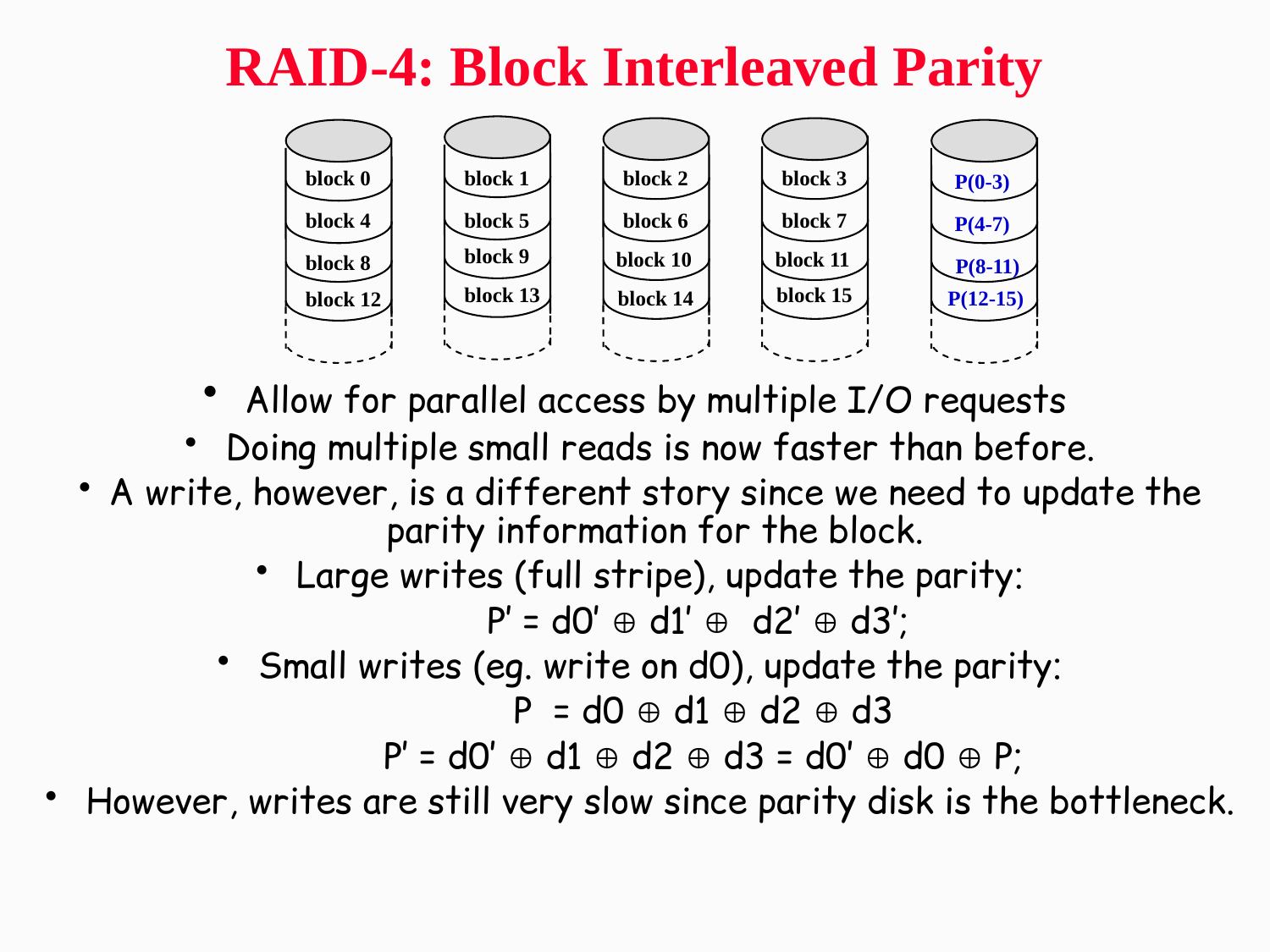

RAID-4: Block Interleaved Parity

block 0
block 1
block 2
block 3
P(0-3)
block 4
block 5
block 6
block 7
P(4-7)
block 9
block 10
block 11
block 8
P(8-11)
block 13
block 15
block 14
P(12-15)
block 12
 Allow for parallel access by multiple I/O requests
 Doing multiple small reads is now faster than before.
A write, however, is a different story since we need to update the parity information for the block.
 Large writes (full stripe), update the parity:
	P’ = d0’ ⊕ d1’ ⊕  d2’ ⊕ d3’;
 Small writes (eg. write on d0), update the parity:
	P  = d0 ⊕ d1 ⊕ d2 ⊕ d3
	P’ = d0’ ⊕ d1 ⊕ d2 ⊕ d3 = d0’ ⊕ d0 ⊕ P;
 However, writes are still very slow since parity disk is the bottleneck.